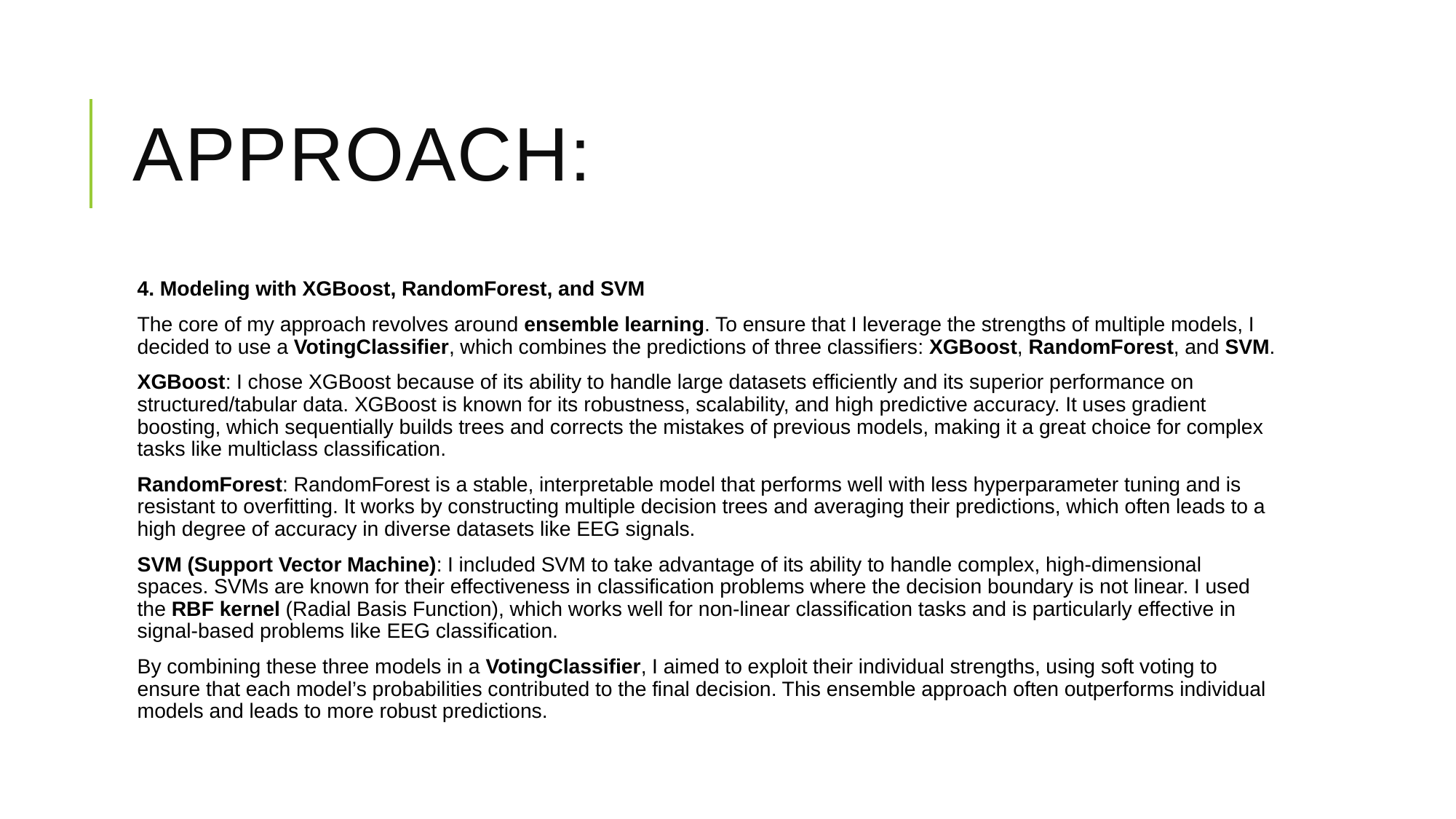

# Approach:
4. Modeling with XGBoost, RandomForest, and SVM
The core of my approach revolves around ensemble learning. To ensure that I leverage the strengths of multiple models, I decided to use a VotingClassifier, which combines the predictions of three classifiers: XGBoost, RandomForest, and SVM.
XGBoost: I chose XGBoost because of its ability to handle large datasets efficiently and its superior performance on structured/tabular data. XGBoost is known for its robustness, scalability, and high predictive accuracy. It uses gradient boosting, which sequentially builds trees and corrects the mistakes of previous models, making it a great choice for complex tasks like multiclass classification.
RandomForest: RandomForest is a stable, interpretable model that performs well with less hyperparameter tuning and is resistant to overfitting. It works by constructing multiple decision trees and averaging their predictions, which often leads to a high degree of accuracy in diverse datasets like EEG signals.
SVM (Support Vector Machine): I included SVM to take advantage of its ability to handle complex, high-dimensional spaces. SVMs are known for their effectiveness in classification problems where the decision boundary is not linear. I used the RBF kernel (Radial Basis Function), which works well for non-linear classification tasks and is particularly effective in signal-based problems like EEG classification.
By combining these three models in a VotingClassifier, I aimed to exploit their individual strengths, using soft voting to ensure that each model’s probabilities contributed to the final decision. This ensemble approach often outperforms individual models and leads to more robust predictions.